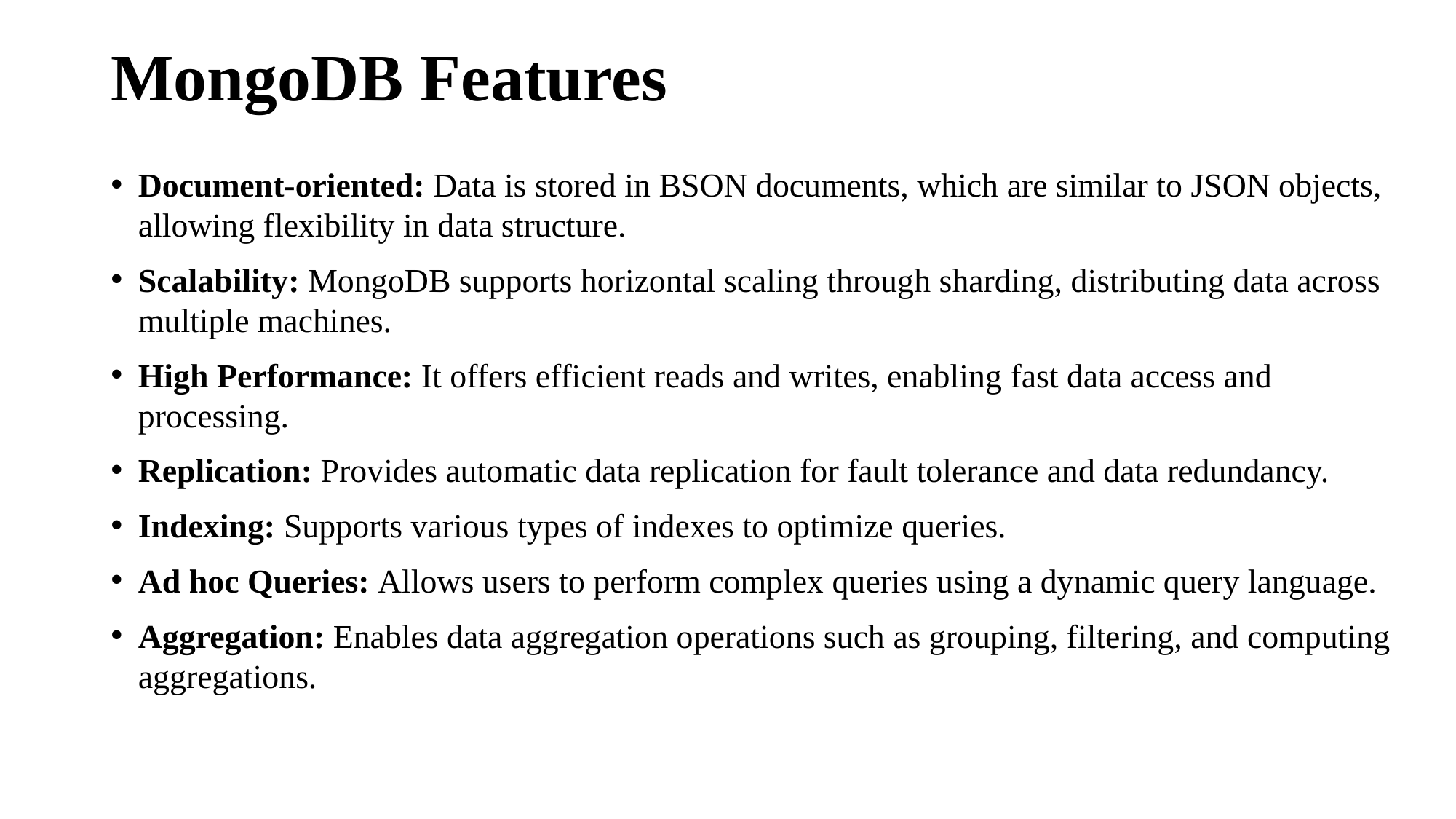

# MongoDB Features
Document-oriented: Data is stored in BSON documents, which are similar to JSON objects, allowing flexibility in data structure.
Scalability: MongoDB supports horizontal scaling through sharding, distributing data across multiple machines.
High Performance: It offers efficient reads and writes, enabling fast data access and processing.
Replication: Provides automatic data replication for fault tolerance and data redundancy.
Indexing: Supports various types of indexes to optimize queries.
Ad hoc Queries: Allows users to perform complex queries using a dynamic query language.
Aggregation: Enables data aggregation operations such as grouping, filtering, and computing aggregations.